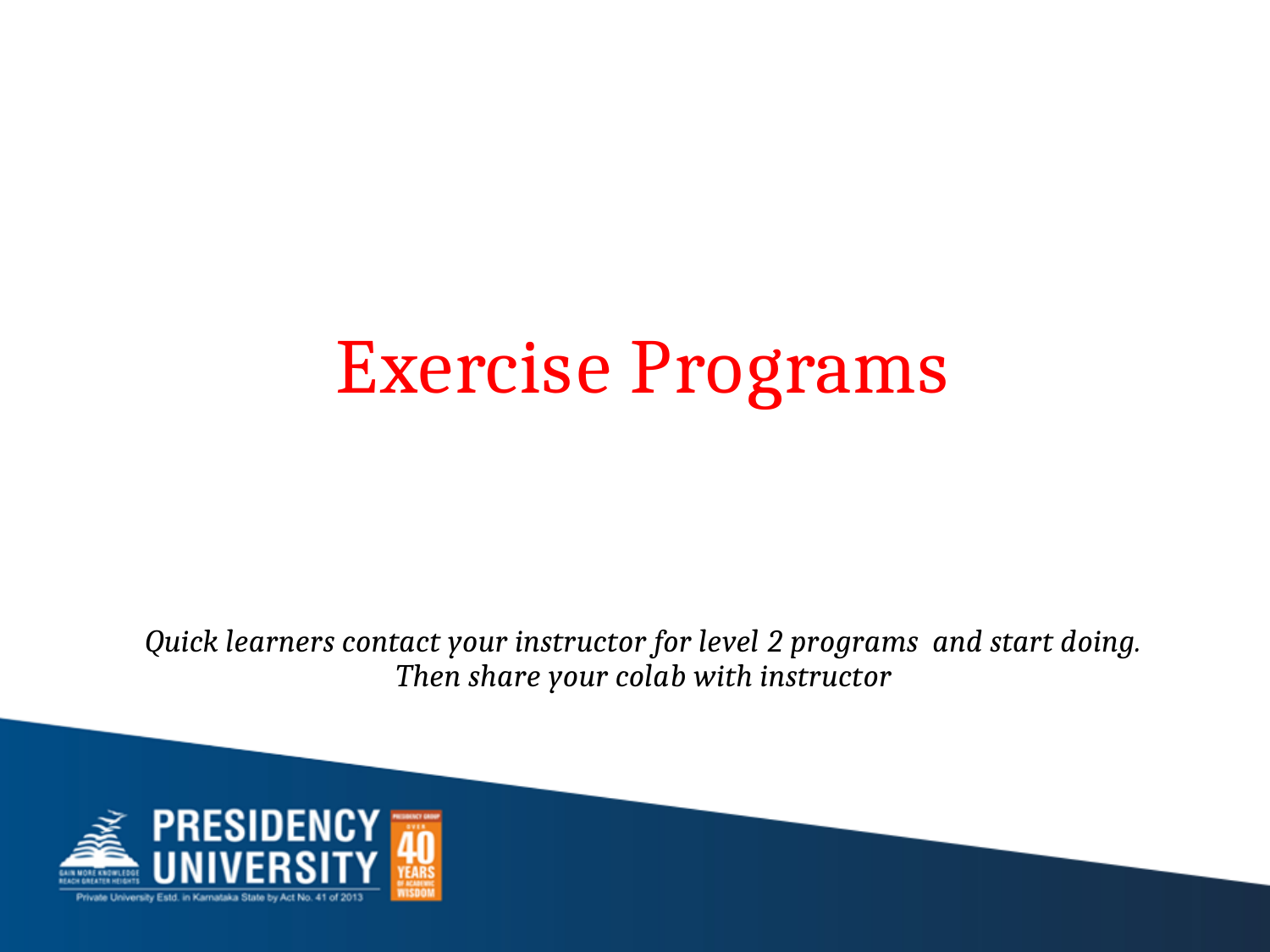

Exercise Programs

Quick learners contact your instructor for level 2 programs  and start doing. Then share your colab with instructor